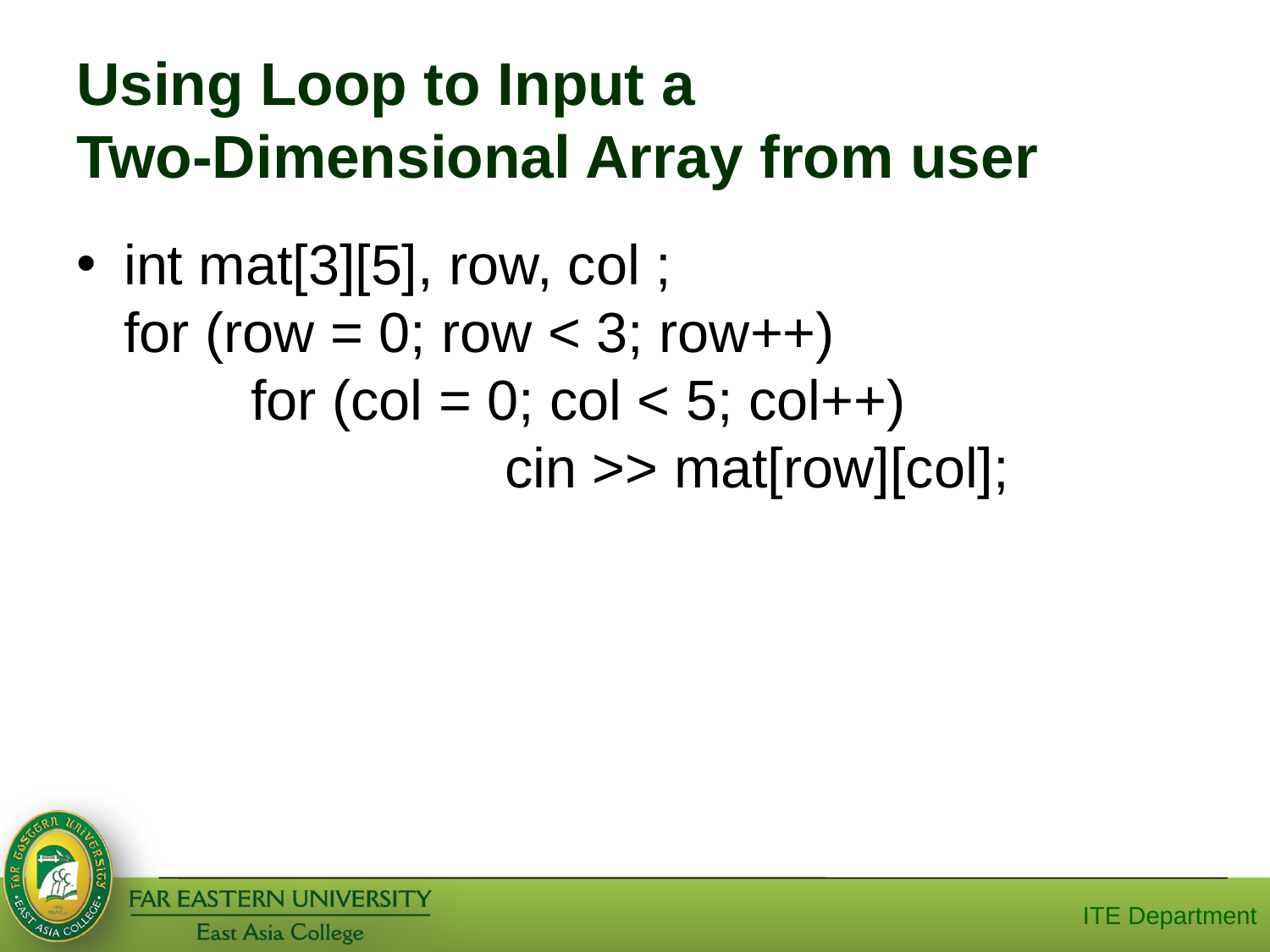

# Using Loop to Input a Two-Dimensional Array from user
int mat[3][5], row, col ;
for (row = 0; row < 3; row++)
  	for (col = 0; col < 5; col++)
    			cin >> mat[row][col];